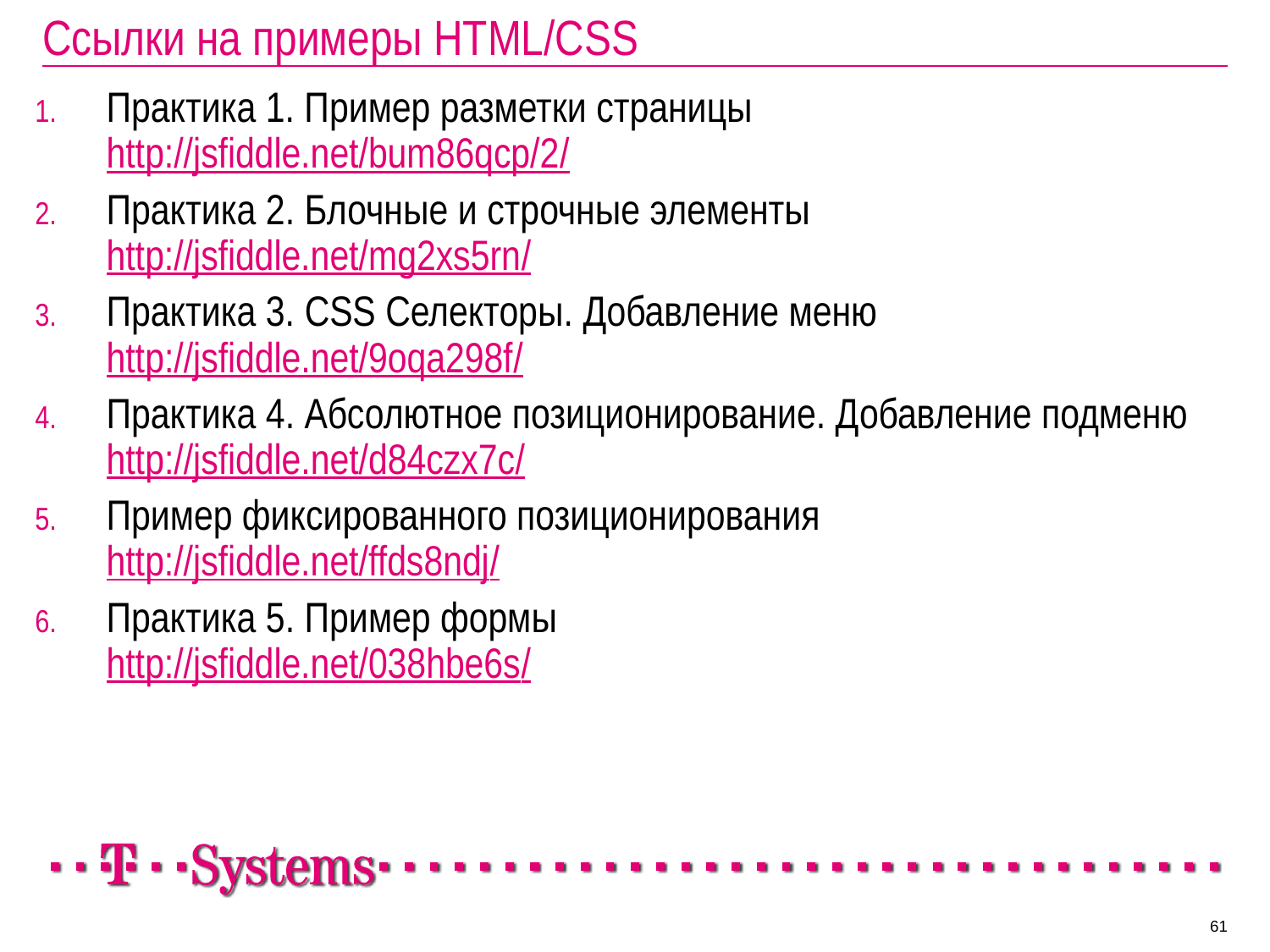

# Ссылки на примеры HTML/CSS
Практика 1. Пример разметки страницы
http://jsfiddle.net/bum86qcp/2/
Практика 2. Блочные и строчные элементы
http://jsfiddle.net/mg2xs5rn/
Практика 3. CSS Селекторы. Добавление меню http://jsfiddle.net/9oqa298f/
Практика 4. Абсолютное позиционирование. Добавление подменю http://jsfiddle.net/d84czx7c/
Пример фиксированного позиционирования
http://jsfiddle.net/ffds8ndj/
Практика 5. Пример формы
http://jsfiddle.net/038hbe6s/

61